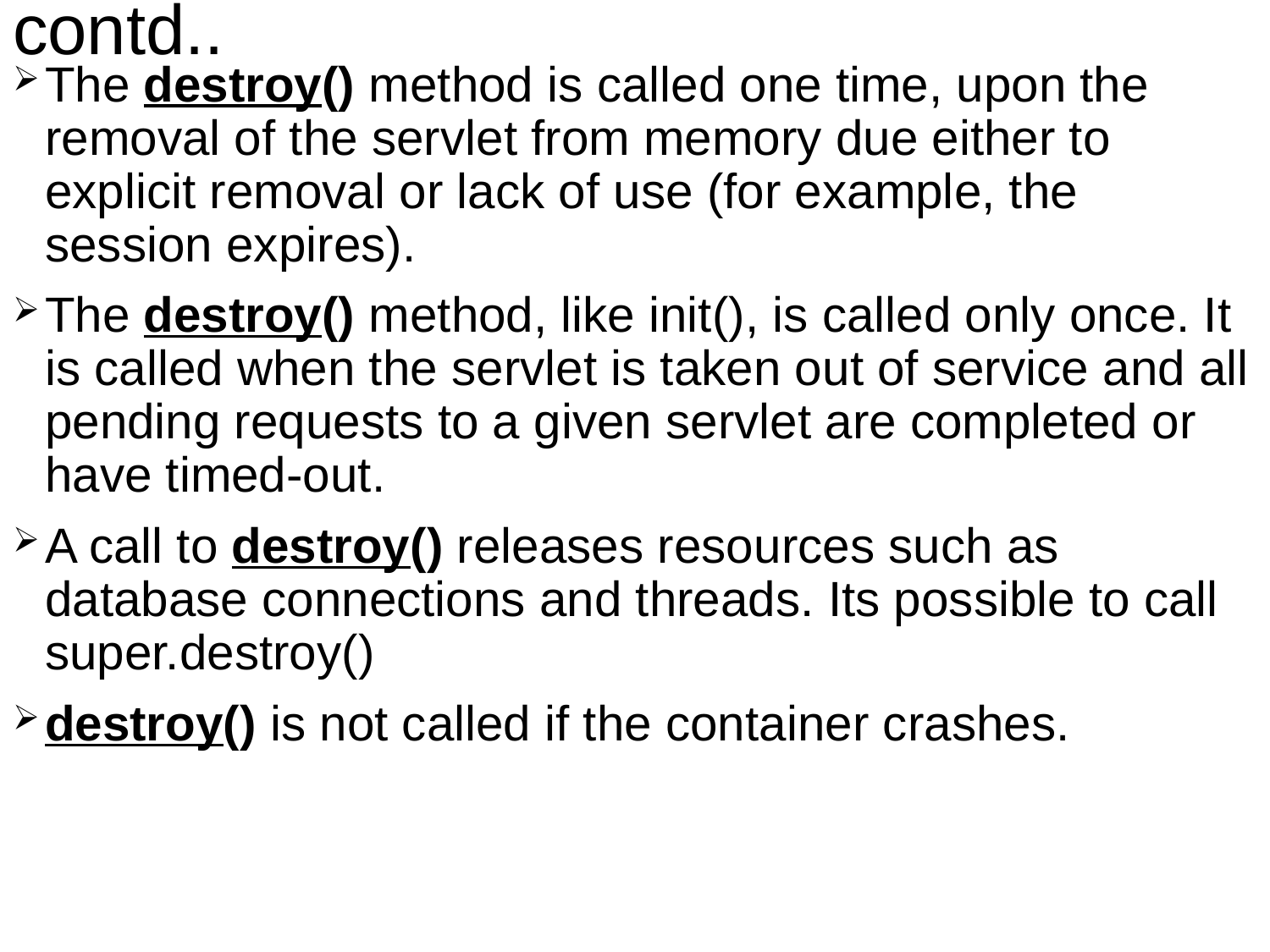

# contd..
The destroy() method is called one time, upon the removal of the servlet from memory due either to explicit removal or lack of use (for example, the session expires).
The destroy() method, like init(), is called only once. It is called when the servlet is taken out of service and all pending requests to a given servlet are completed or have timed-out.
A call to destroy() releases resources such as database connections and threads. Its possible to call super.destroy()
destroy() is not called if the container crashes.